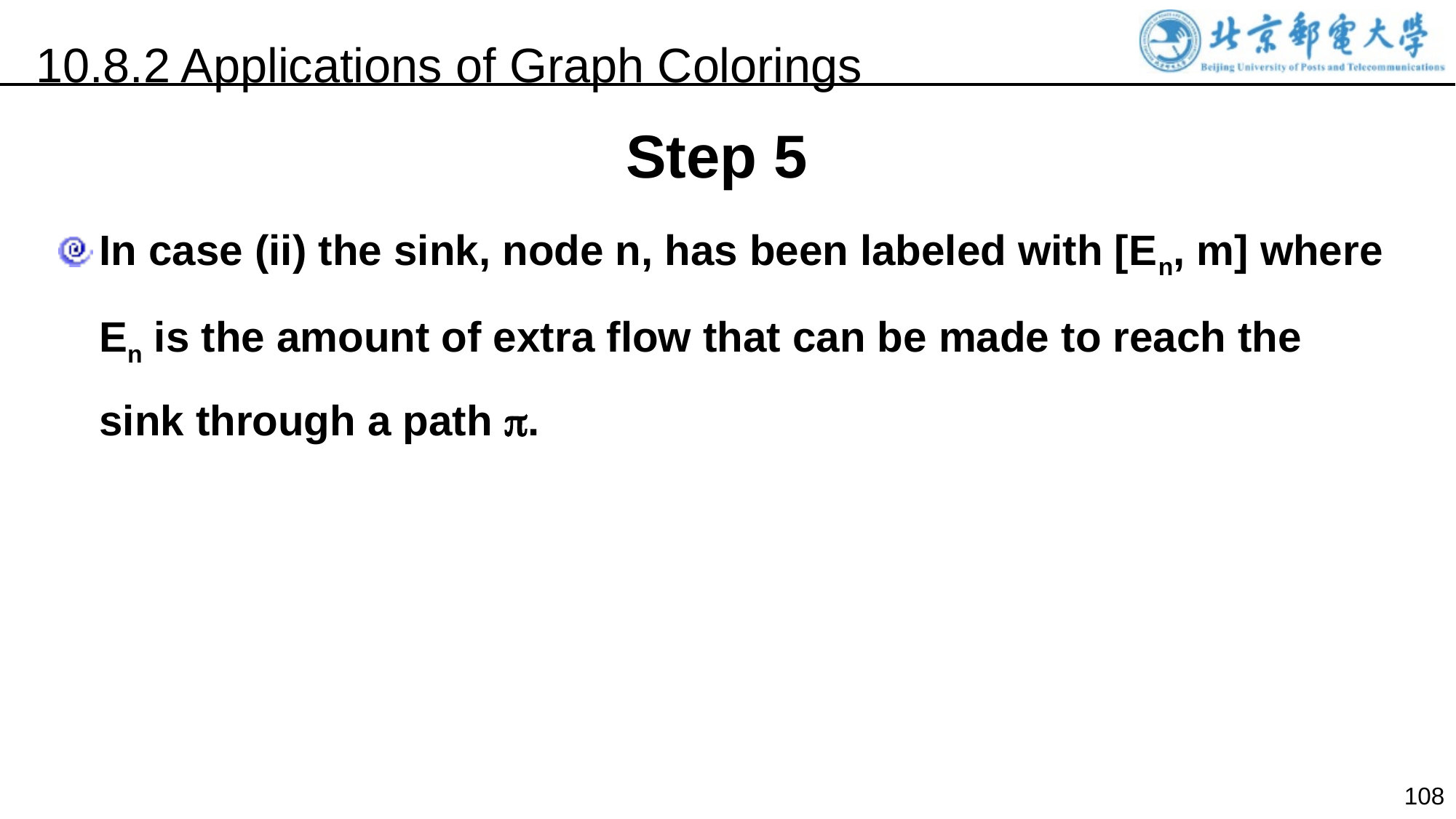

10.8.2 Applications of Graph Colorings
Step 5
In case (ii) the sink, node n, has been labeled with [En, m] where En is the amount of extra flow that can be made to reach the sink through a path π.